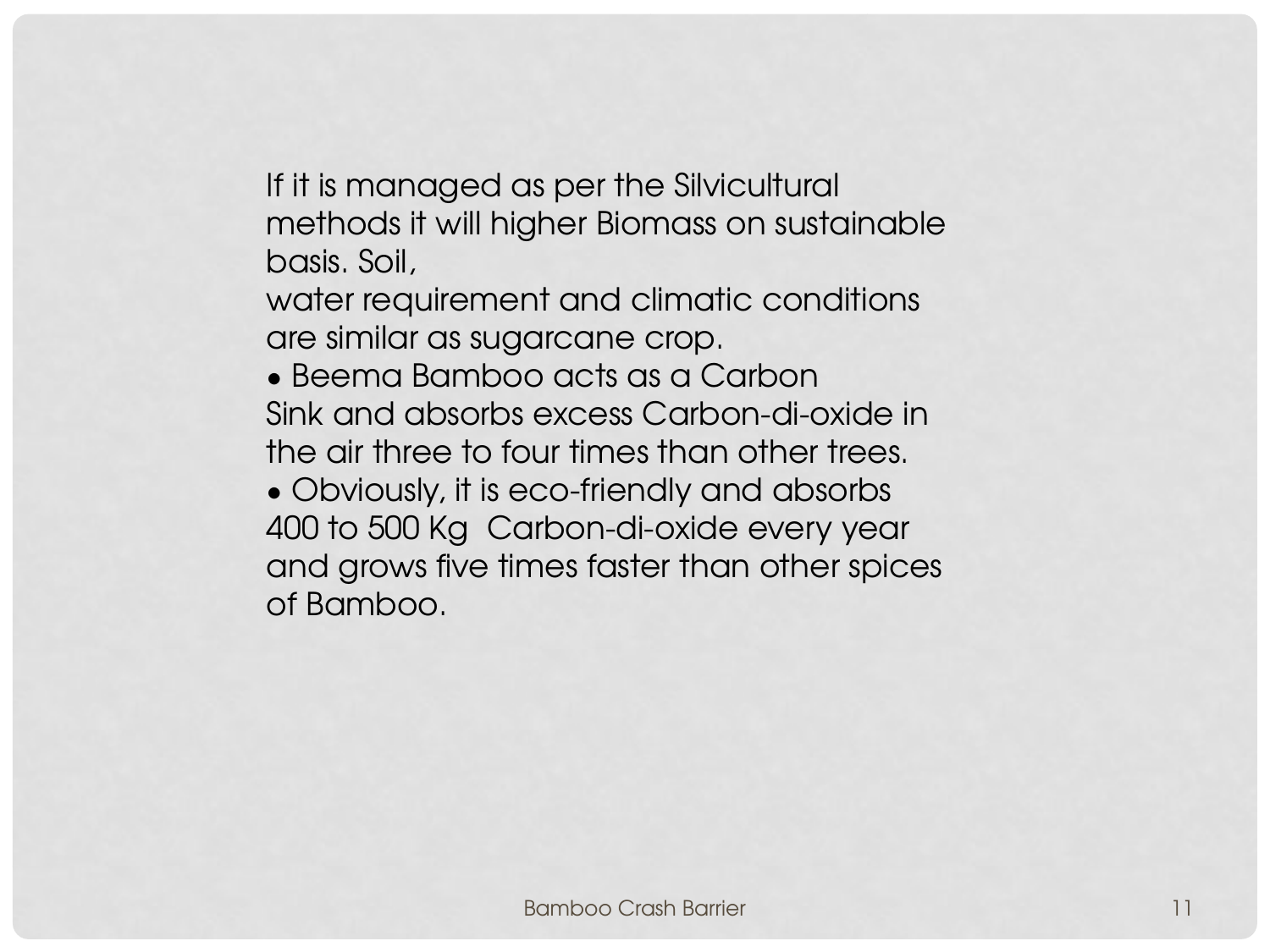

If it is managed as per the Silvicultural methods it will higher Biomass on sustainable basis. Soil,
water requirement and climatic conditions are similar as sugarcane crop.
• Beema Bamboo acts as a Carbon
Sink and absorbs excess Carbon-di-oxide in the air three to four times than other trees.
• Obviously, it is eco-friendly and absorbs 400 to 500 Kg  Carbon-di-oxide every year and grows five times faster than other spices of Bamboo.
Bamboo Crash Barrier
11